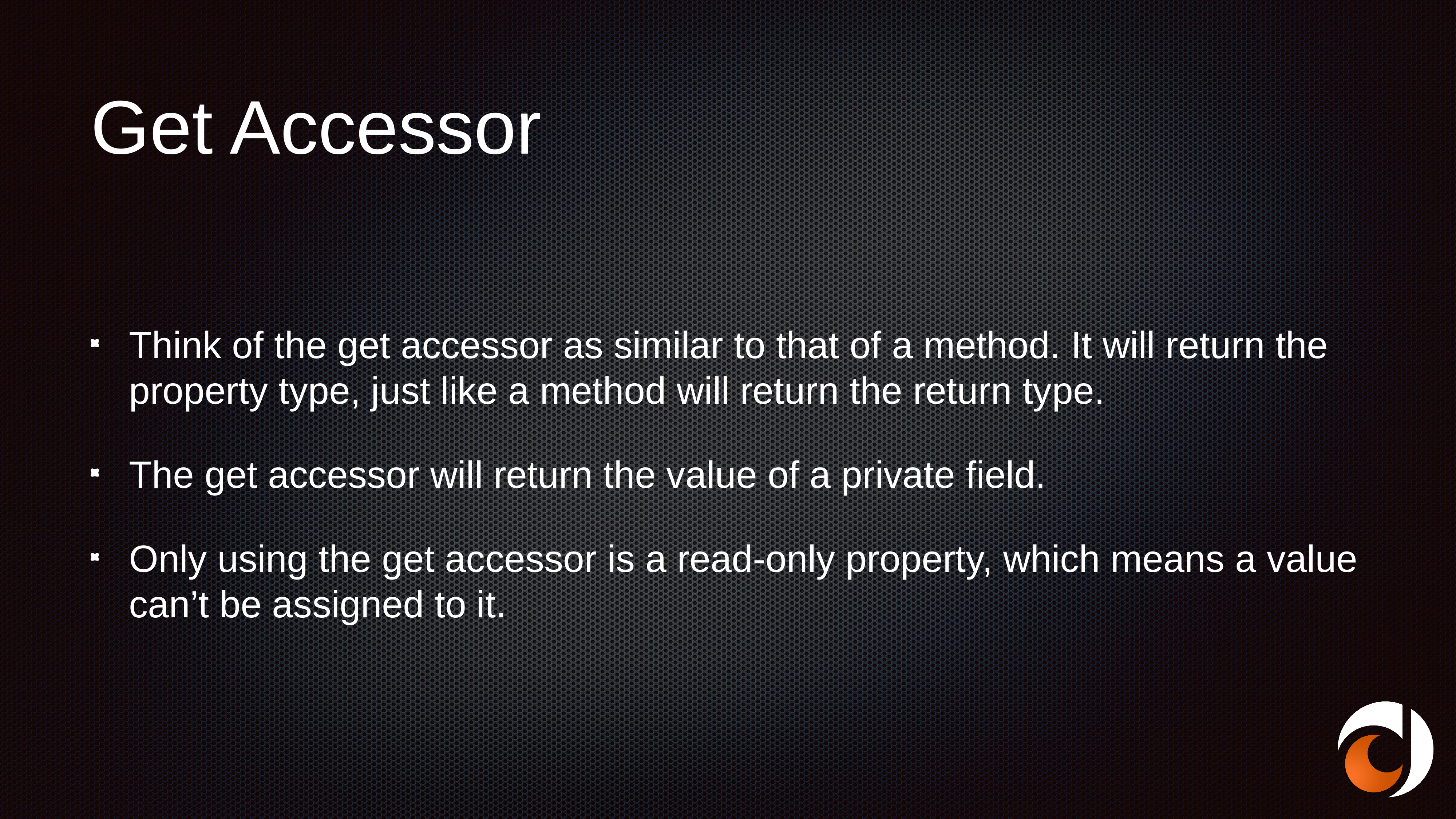

# Get Accessor
Think of the get accessor as similar to that of a method. It will return the property type, just like a method will return the return type.
The get accessor will return the value of a private field.
Only using the get accessor is a read-only property, which means a value can’t be assigned to it.